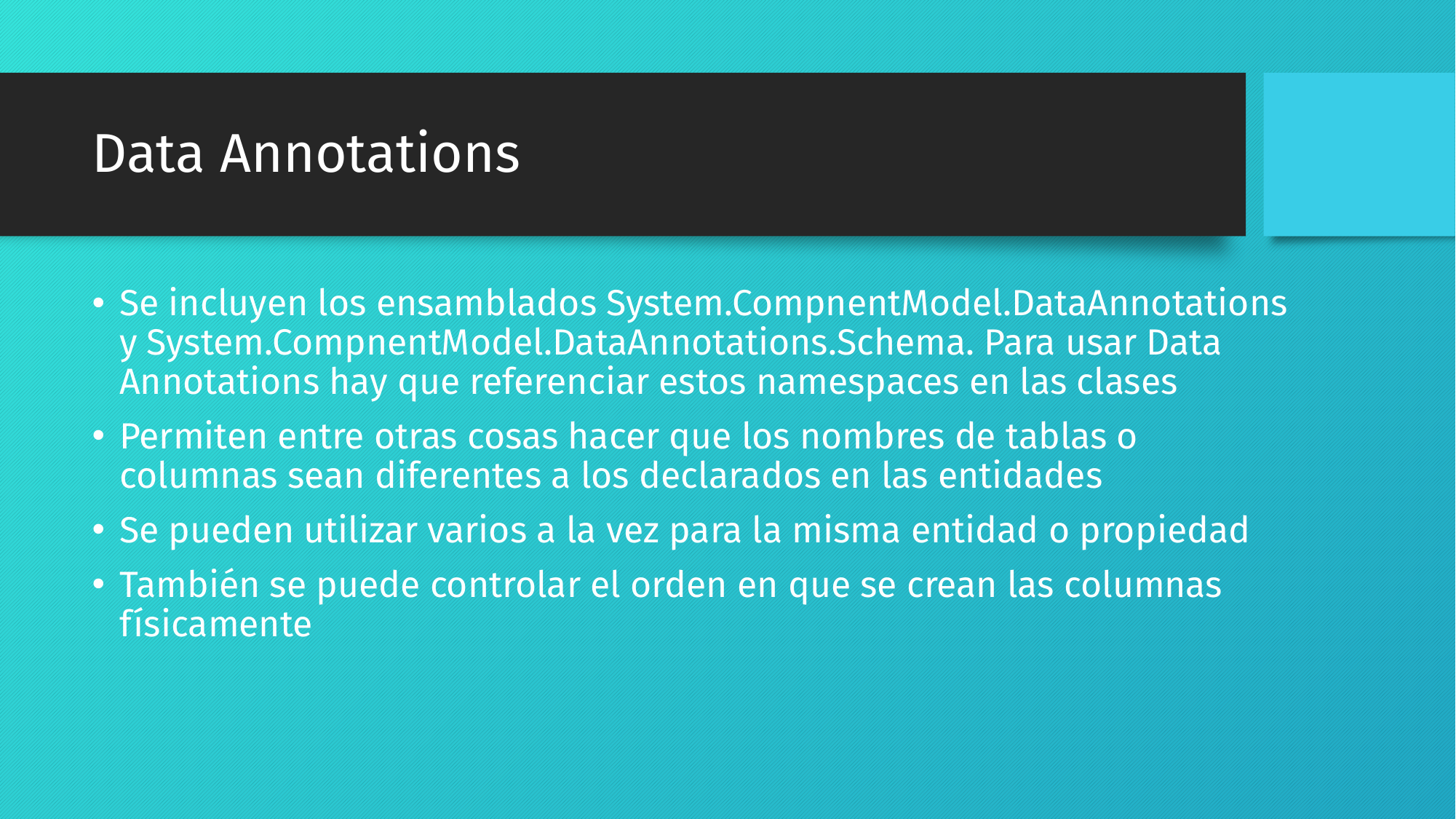

# Data Annotations
Se incluyen los ensamblados System.CompnentModel.DataAnnotations y System.CompnentModel.DataAnnotations.Schema. Para usar Data Annotations hay que referenciar estos namespaces en las clases
Permiten entre otras cosas hacer que los nombres de tablas o columnas sean diferentes a los declarados en las entidades
Se pueden utilizar varios a la vez para la misma entidad o propiedad
También se puede controlar el orden en que se crean las columnas físicamente